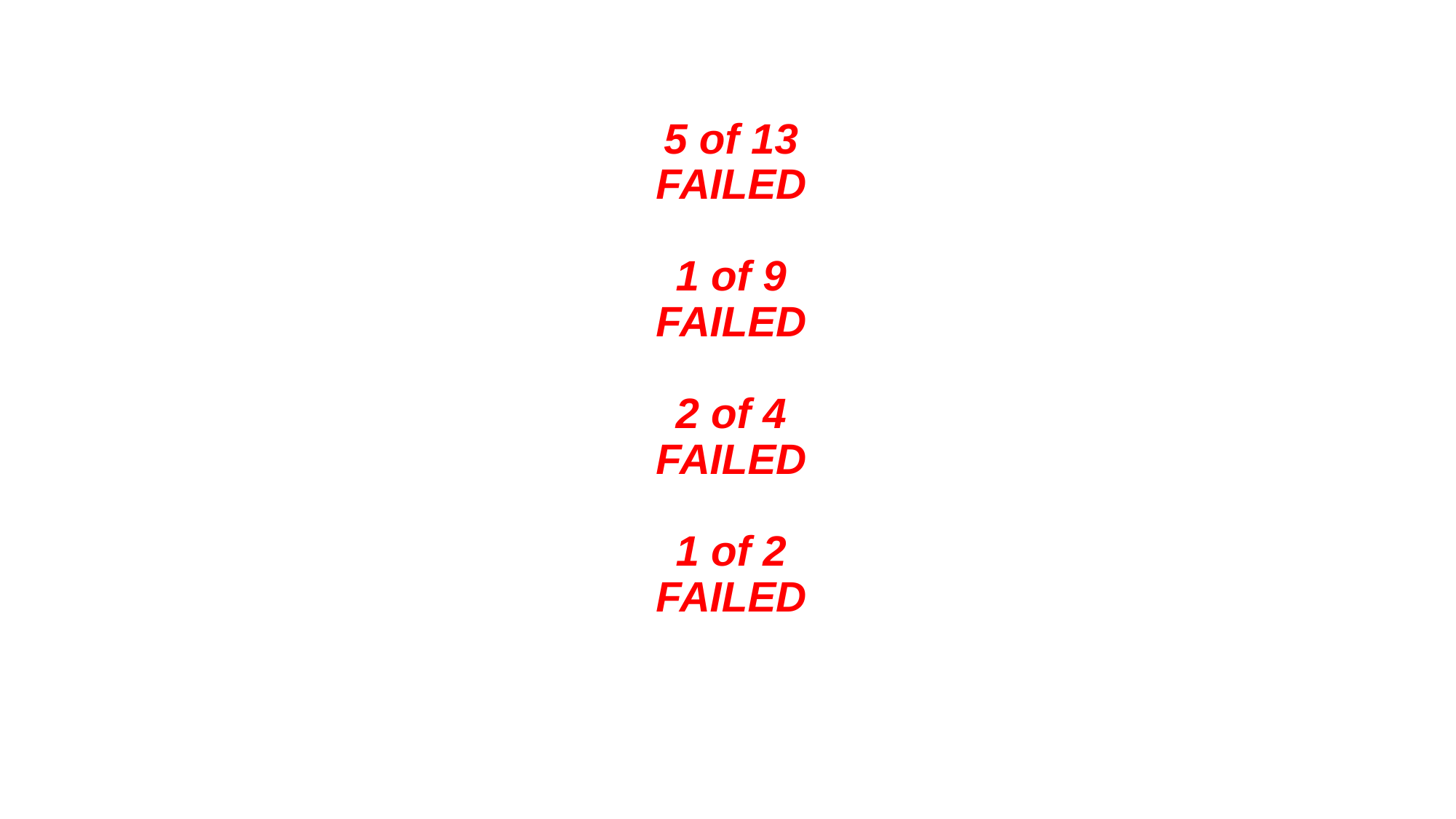

5 of 13
FAILED

1 of 9
FAILED

2 of 4
FAILED

1 of 2
FAILED